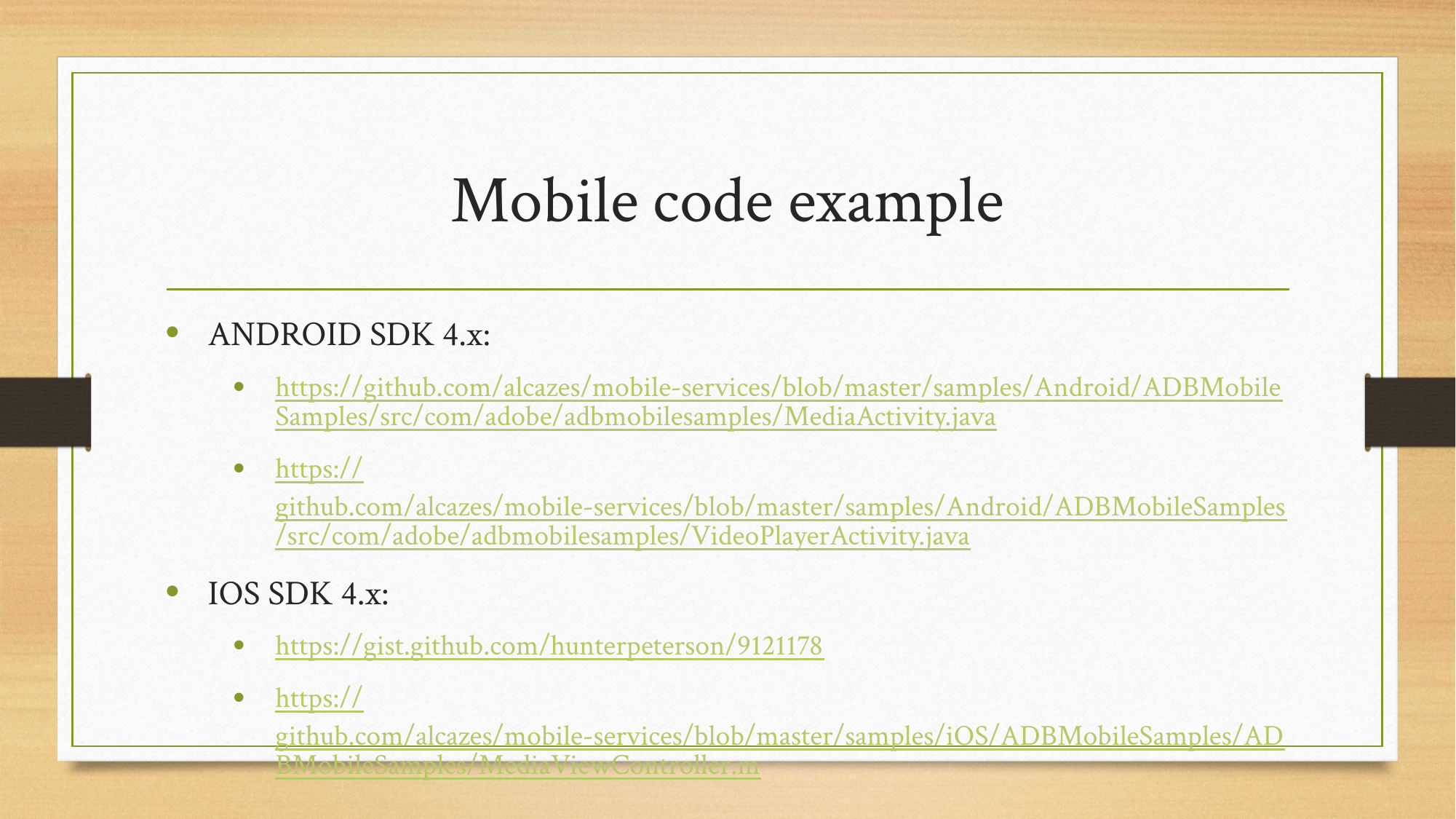

# Mobile code example
ANDROID SDK 4.x:
https://github.com/alcazes/mobile-services/blob/master/samples/Android/ADBMobileSamples/src/com/adobe/adbmobilesamples/MediaActivity.java
https://github.com/alcazes/mobile-services/blob/master/samples/Android/ADBMobileSamples/src/com/adobe/adbmobilesamples/VideoPlayerActivity.java
IOS SDK 4.x:
https://gist.github.com/hunterpeterson/9121178
https://github.com/alcazes/mobile-services/blob/master/samples/iOS/ADBMobileSamples/ADBMobileSamples/MediaViewController.m